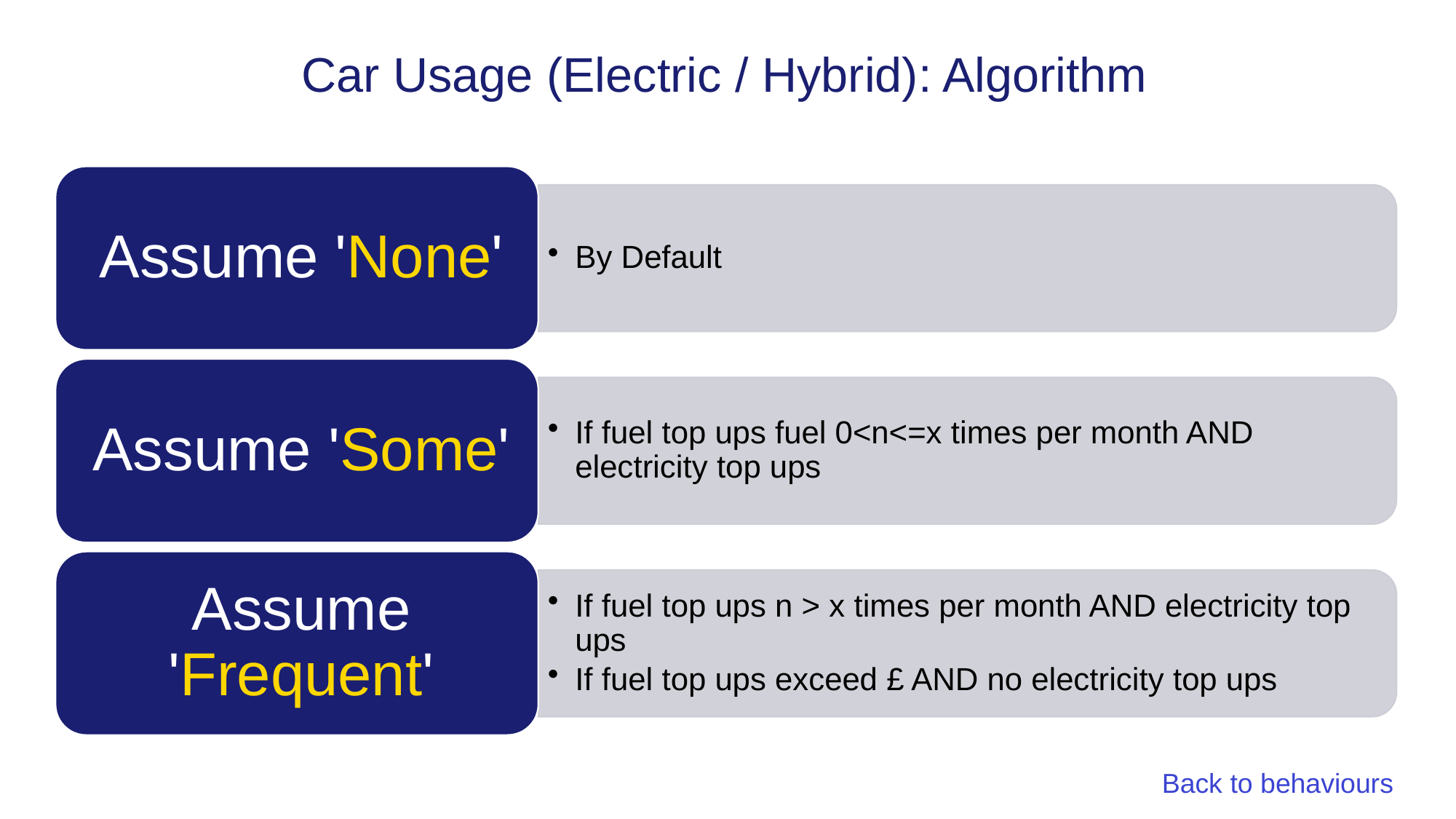

# Car Usage (Electric / Hybrid): Algorithm
By Default
Assume 'None'
If fuel top ups fuel 0<n<=x times per month AND electricity top ups
Assume 'Some'
If fuel top ups n > x times per month AND electricity top ups
If fuel top ups exceed £ AND no electricity top ups
Assume 'Frequent'

Back to behaviours